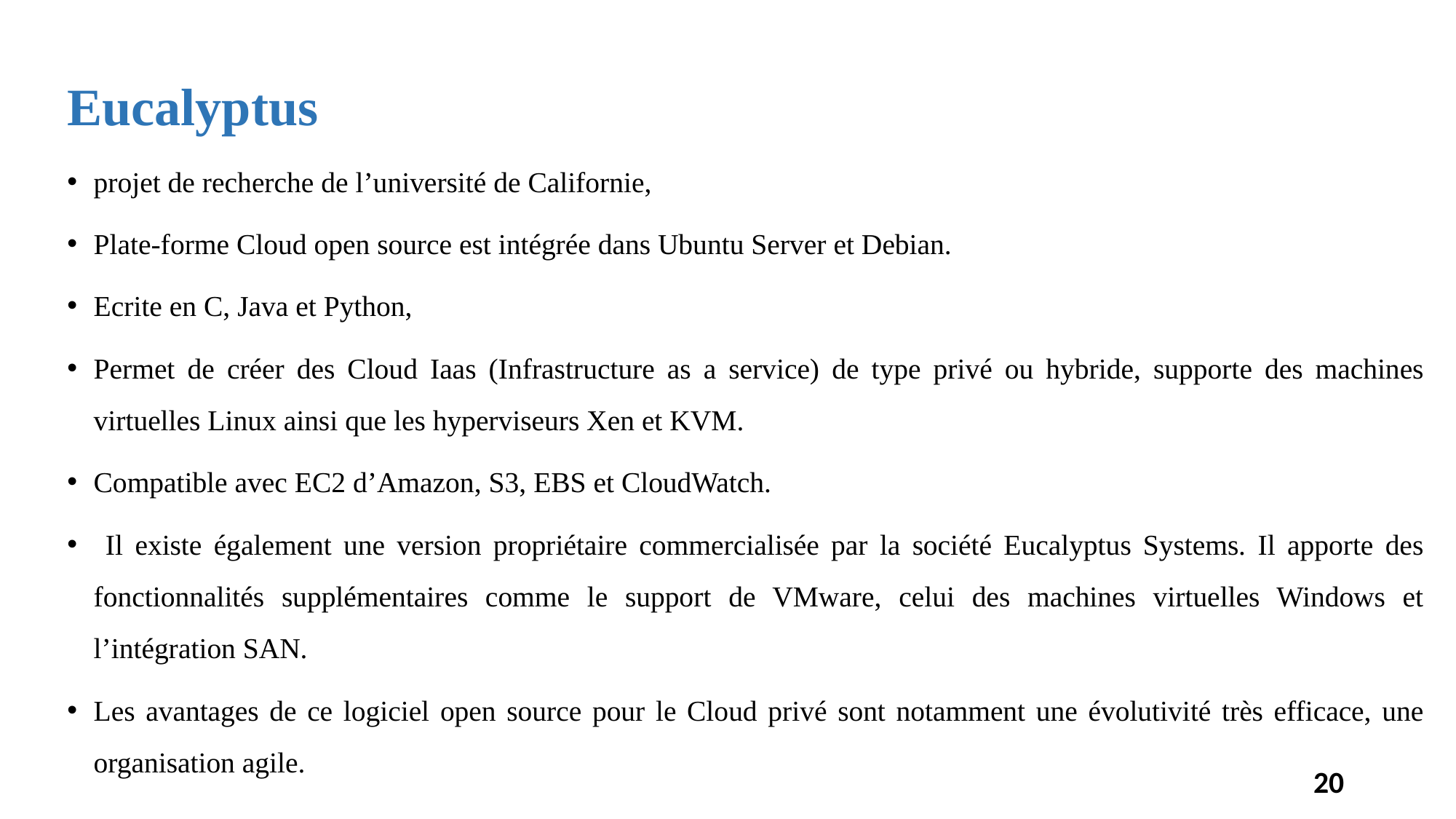

Eucalyptus
projet de recherche de l’université de Californie,
Plate-forme Cloud open source est intégrée dans Ubuntu Server et Debian.
Ecrite en C, Java et Python,
Permet de créer des Cloud Iaas (Infrastructure as a service) de type privé ou hybride, supporte des machines virtuelles Linux ainsi que les hyperviseurs Xen et KVM.
Compatible avec EC2 d’Amazon, S3, EBS et CloudWatch.
 Il existe également une version propriétaire commercialisée par la société Eucalyptus Systems. Il apporte des fonctionnalités supplémentaires comme le support de VMware, celui des machines virtuelles Windows et l’intégration SAN.
Les avantages de ce logiciel open source pour le Cloud privé sont notamment une évolutivité très efficace, une organisation agile.
20